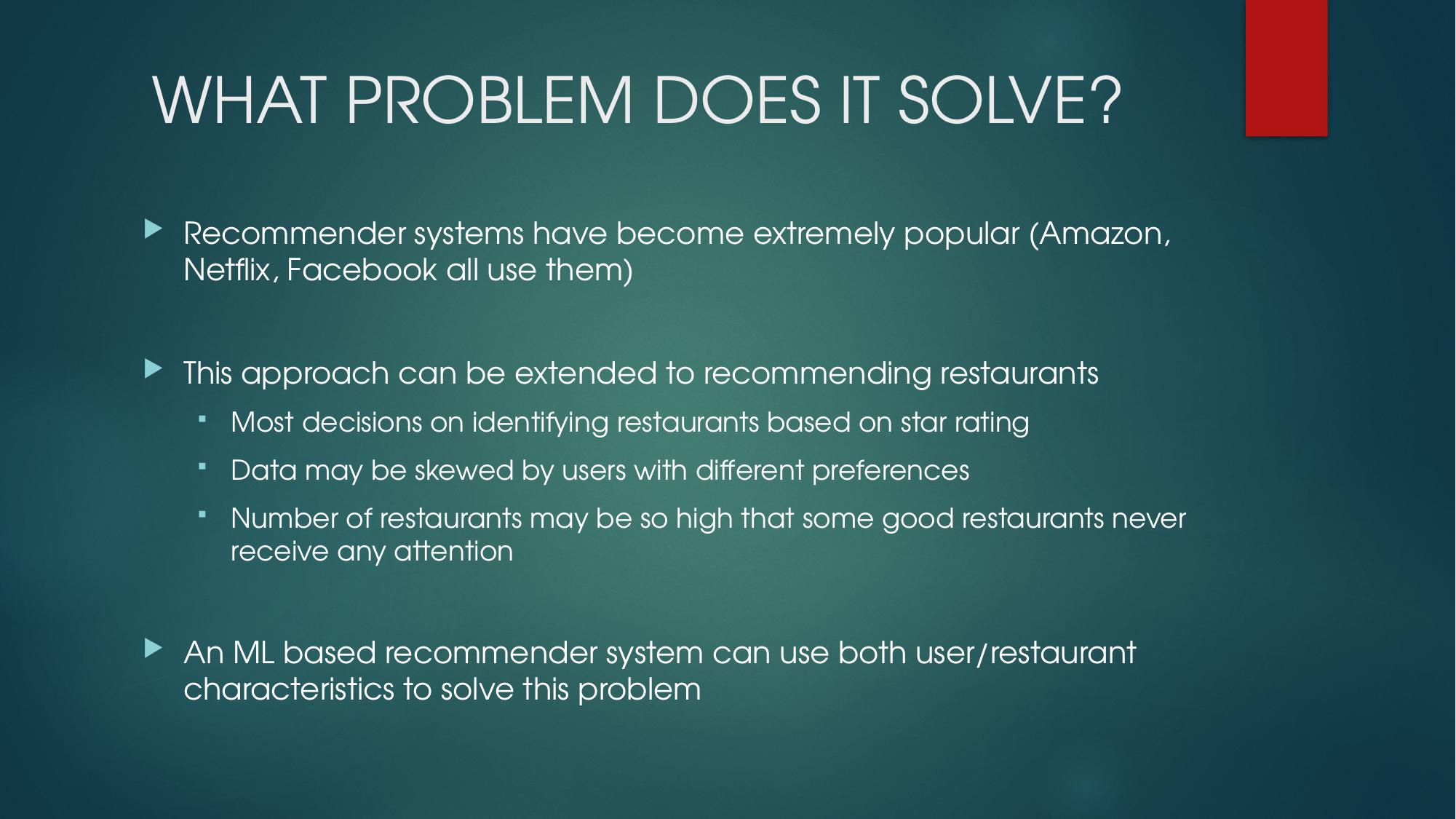

# WHAT PROBLEM DOES IT SOLVE?
Recommender systems have become extremely popular (Amazon, Netflix, Facebook all use them)

This approach can be extended to recommending restaurants
Most decisions on identifying restaurants based on star rating
Data may be skewed by users with different preferences
Number of restaurants may be so high that some good restaurants never receive any attention

An ML based recommender system can use both user/restaurant characteristics to solve this problem